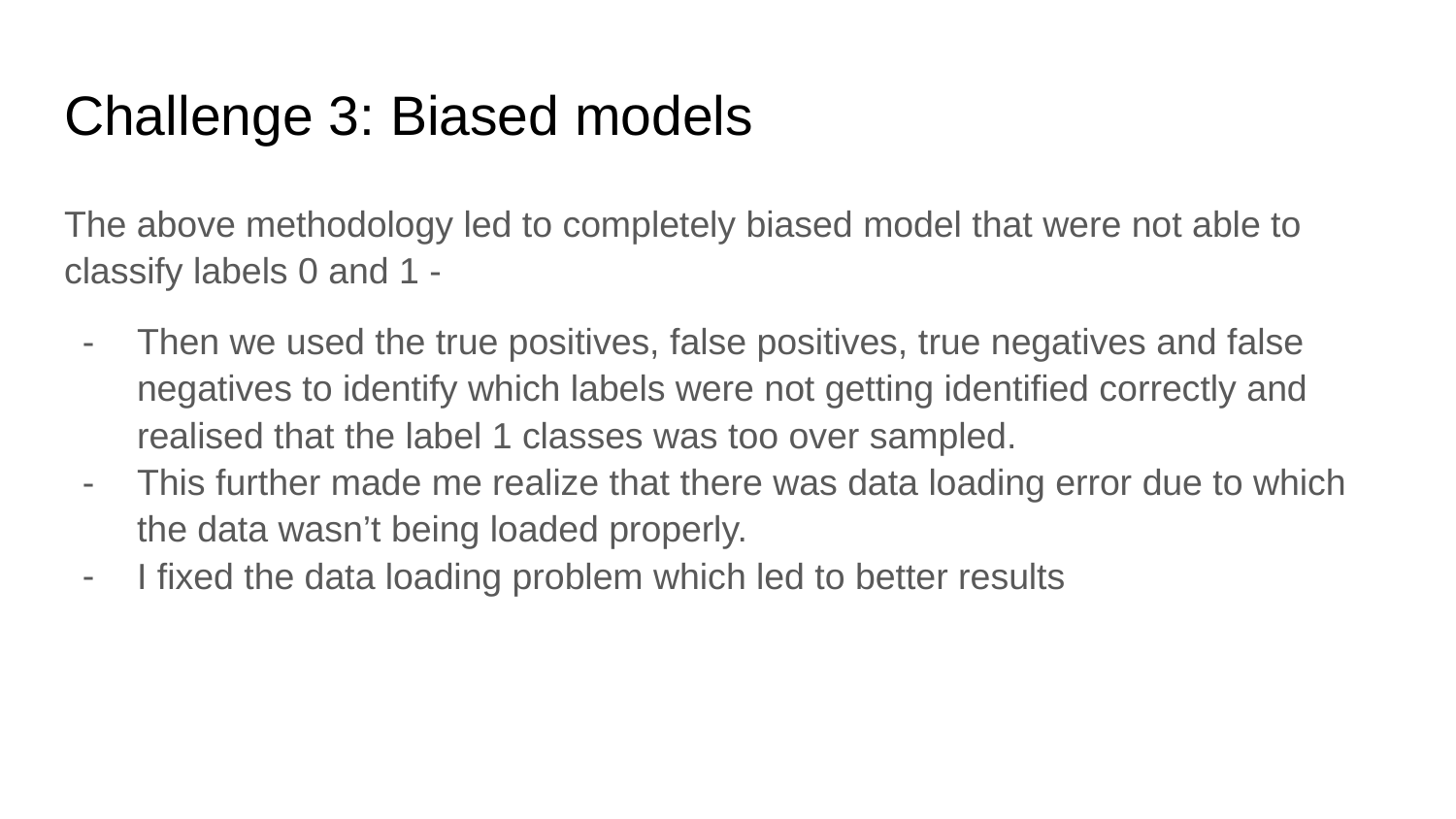

# Challenge 3: Biased models
The above methodology led to completely biased model that were not able to classify labels 0 and 1 -
Then we used the true positives, false positives, true negatives and false negatives to identify which labels were not getting identified correctly and realised that the label 1 classes was too over sampled.
This further made me realize that there was data loading error due to which the data wasn’t being loaded properly.
I fixed the data loading problem which led to better results